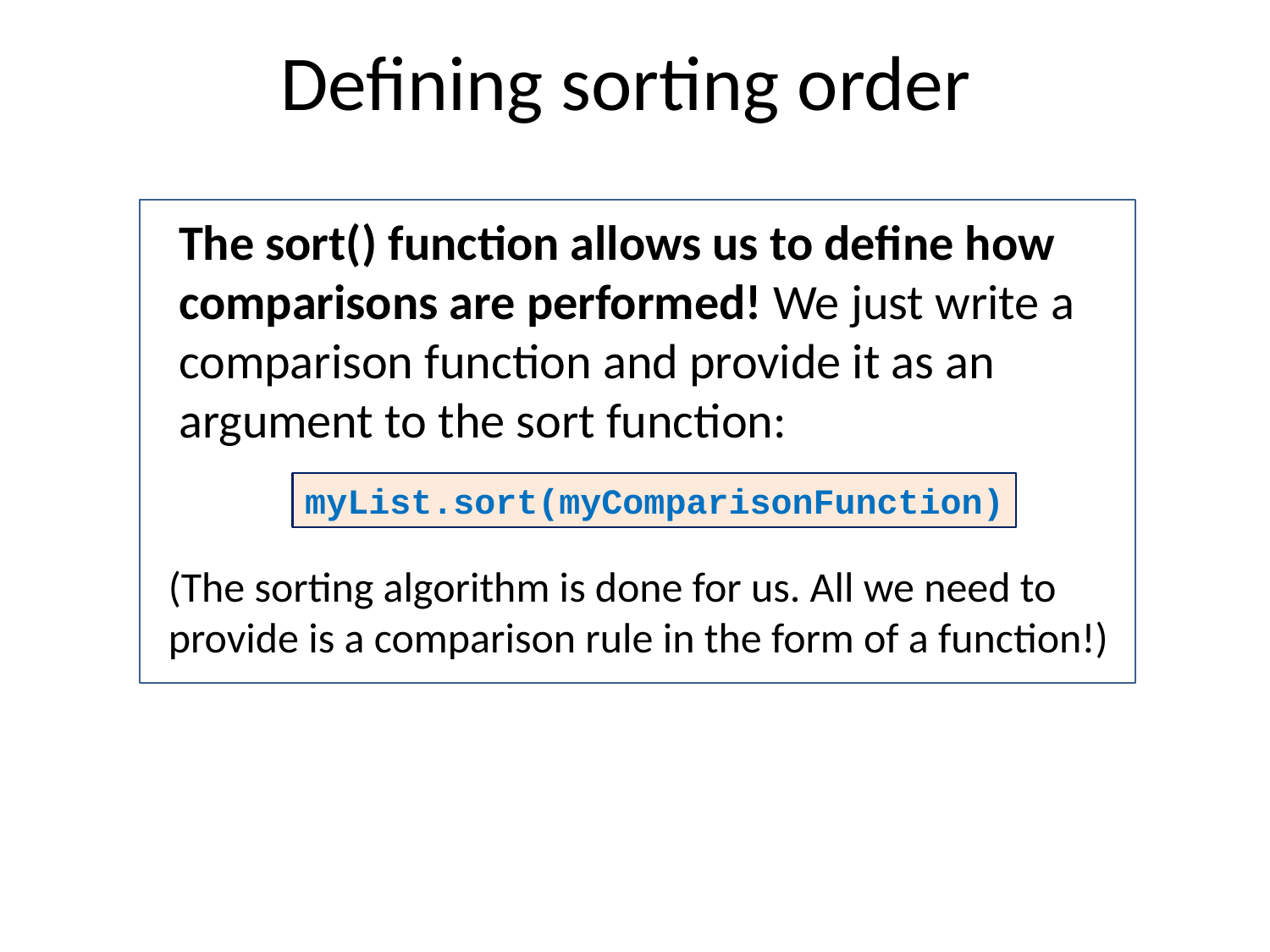

Defining sorting order

The sort() function allows us to define how
comparisons are performed! We just write a
comparison function and provide it as an
argument to the sort function:
myList.sort(myComparisonFunction)
(The sorting algorithm is done for us. All we need to provide is a comparison rule in the form of a function!)